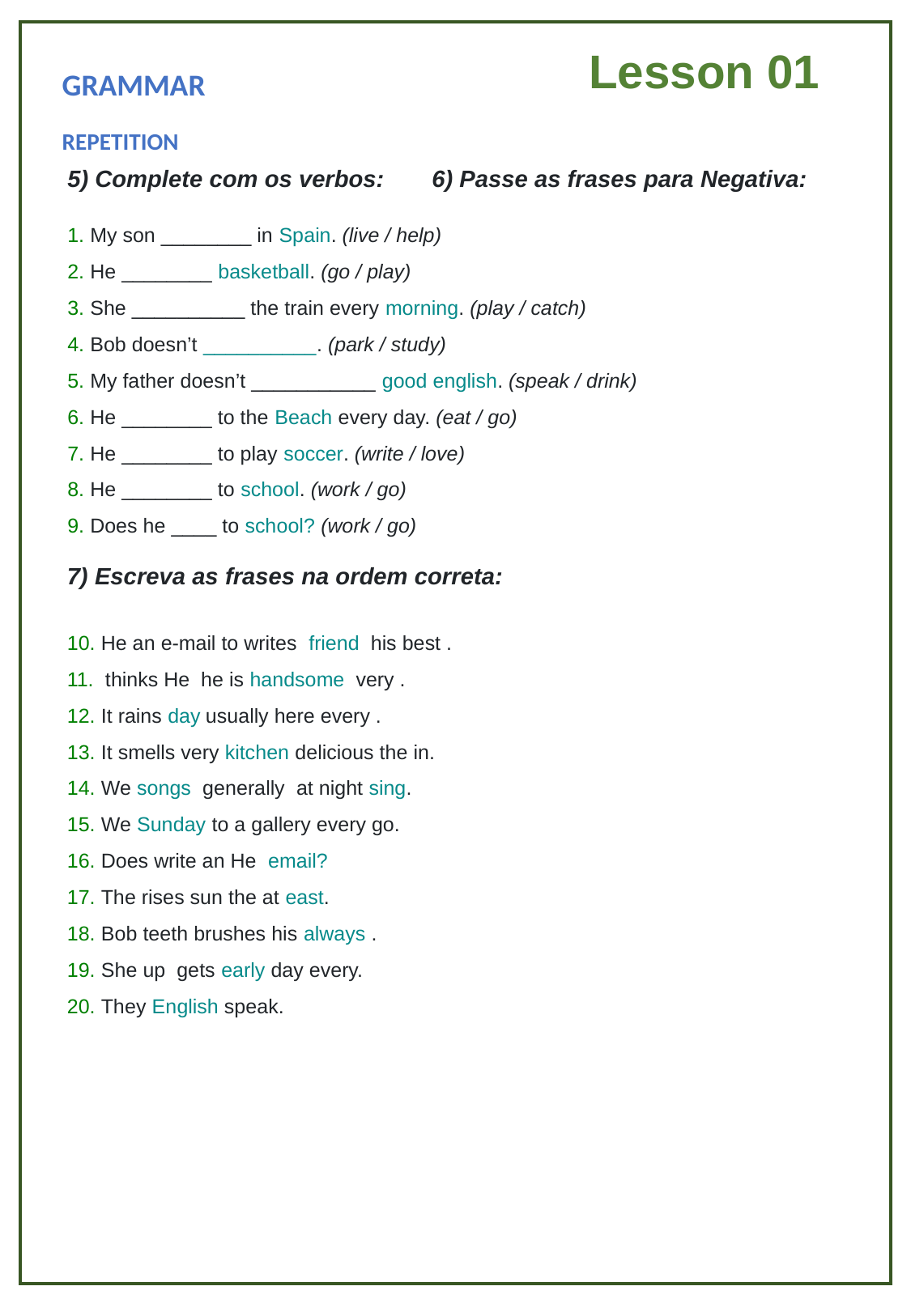

Lesson 01
GRAMMAR

REPETITION
5) Complete com os verbos:	6) Passe as frases para Negativa:
1. My son ________ in Spain. (live / help)
2. He ________ basketball. (go / play)
3. She __________ the train every morning. (play / catch)
4. Bob doesn’t __________. (park / study)
5. My father doesn’t ___________ good english. (speak / drink)
6. He ________ to the Beach every day. (eat / go)
7. He ________ to play soccer. (write / love)
8. He ________ to school. (work / go)
9. Does he ____ to school? (work / go)
7) Escreva as frases na ordem correta:

10. He an e-mail to writes  friend  his best .
11.  thinks He  he is handsome  very .
12. It rains day usually here every .
13. It smells very kitchen delicious the in.
14. We songs  generally  at night sing.
15. We Sunday to a gallery every go.
16. Does write an He  email?
17. The rises sun the at east.
18. Bob teeth brushes his always .
19. She up  gets early day every.
20. They English speak.